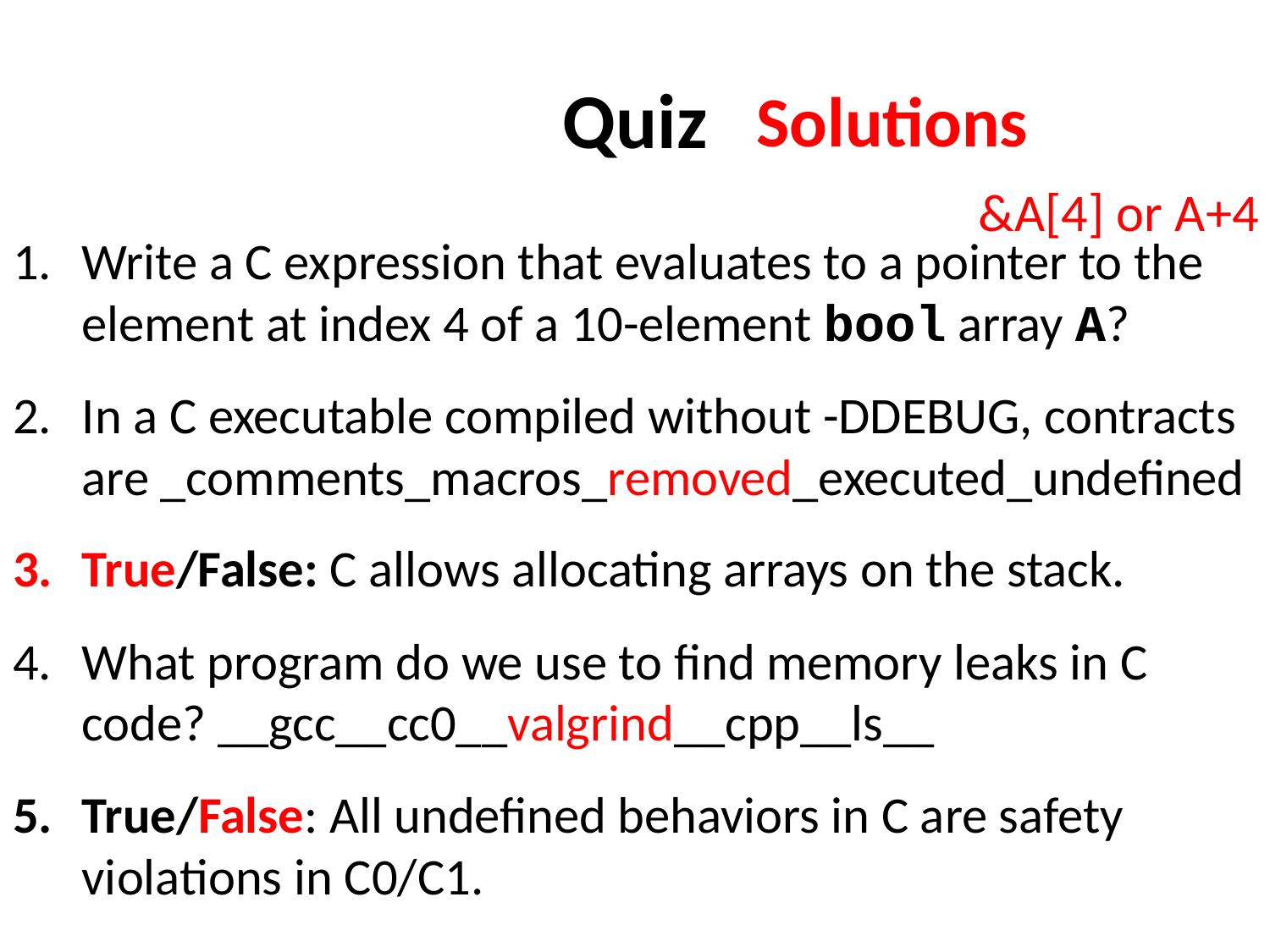

# Quiz
Solutions
&A[4] or A+4
Write a C expression that evaluates to a pointer to the element at index 4 of a 10-element bool array A?
In a C executable compiled without -DDEBUG, contracts are _comments_macros_removed_executed_undefined
True/False: C allows allocating arrays on the stack.
What program do we use to find memory leaks in C code? __gcc__cc0__valgrind__cpp__ls__
True/False: All undefined behaviors in C are safety violations in C0/C1.